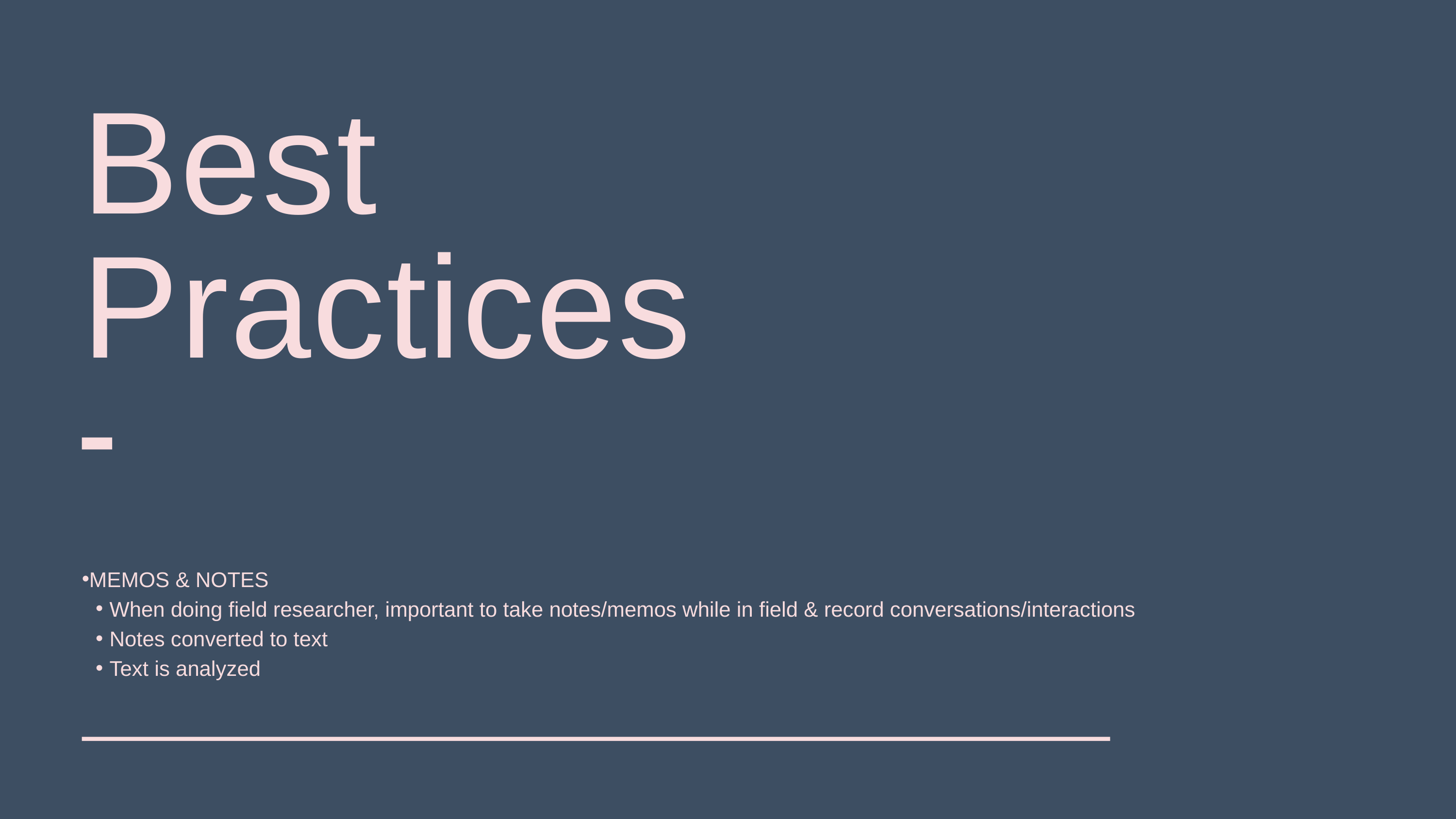

Best Practices

MEMOS & NOTES
When doing field researcher, important to take notes/memos while in field & record conversations/interactions
Notes converted to text
Text is analyzed